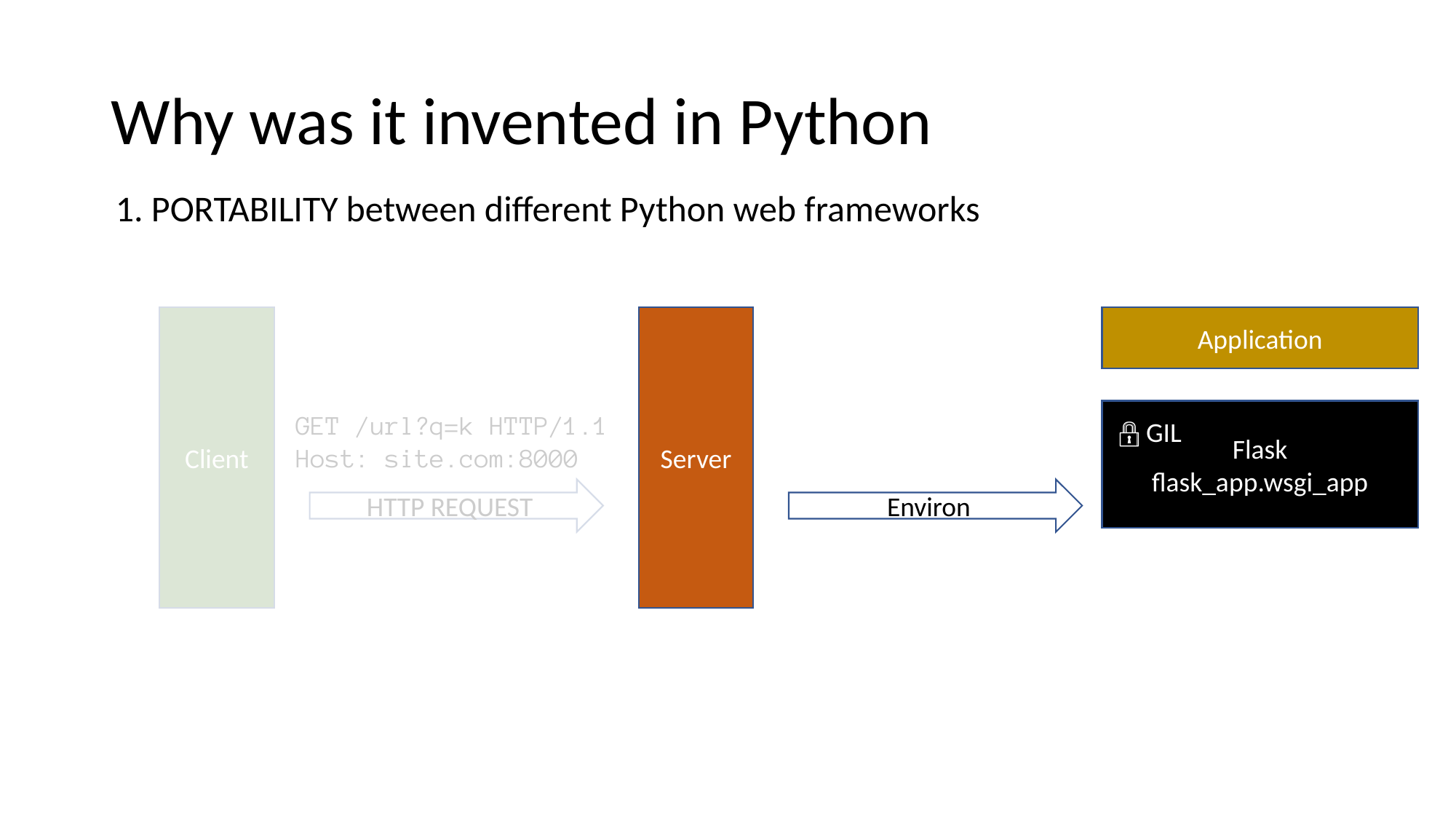

# Why was it invented in Python
1. PORTABILITY between different Python web frameworks

Server
Application
Client
Flask
flask_app.wsgi_app
GET /url?q=k HTTP/1.1
Host: site.com:8000
🔒 GIL
HTTP REQUEST
Environ